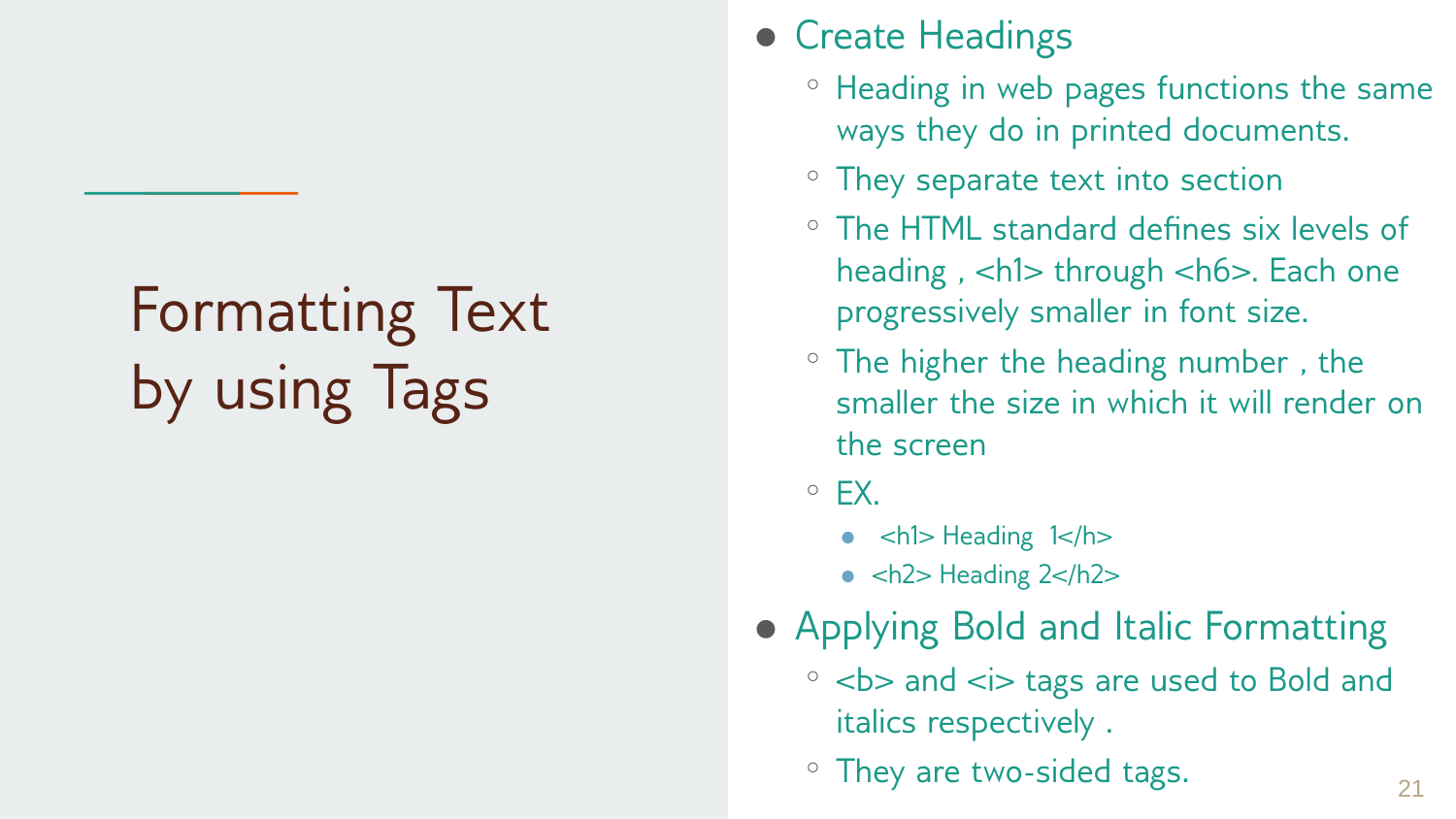

Create Headings
Heading in web pages functions the same ways they do in printed documents.
They separate text into section
The HTML standard defines six levels of heading , <h1> through <h6>. Each one progressively smaller in font size.
The higher the heading number , the smaller the size in which it will render on the screen
EX.
 <h1> Heading  1</h>
<h2> Heading 2</h2>
Applying Bold and Italic Formatting
<b> and <i> tags are used to Bold and italics respectively .
They are two-sided tags.
# Formatting Text by using Tags

 21